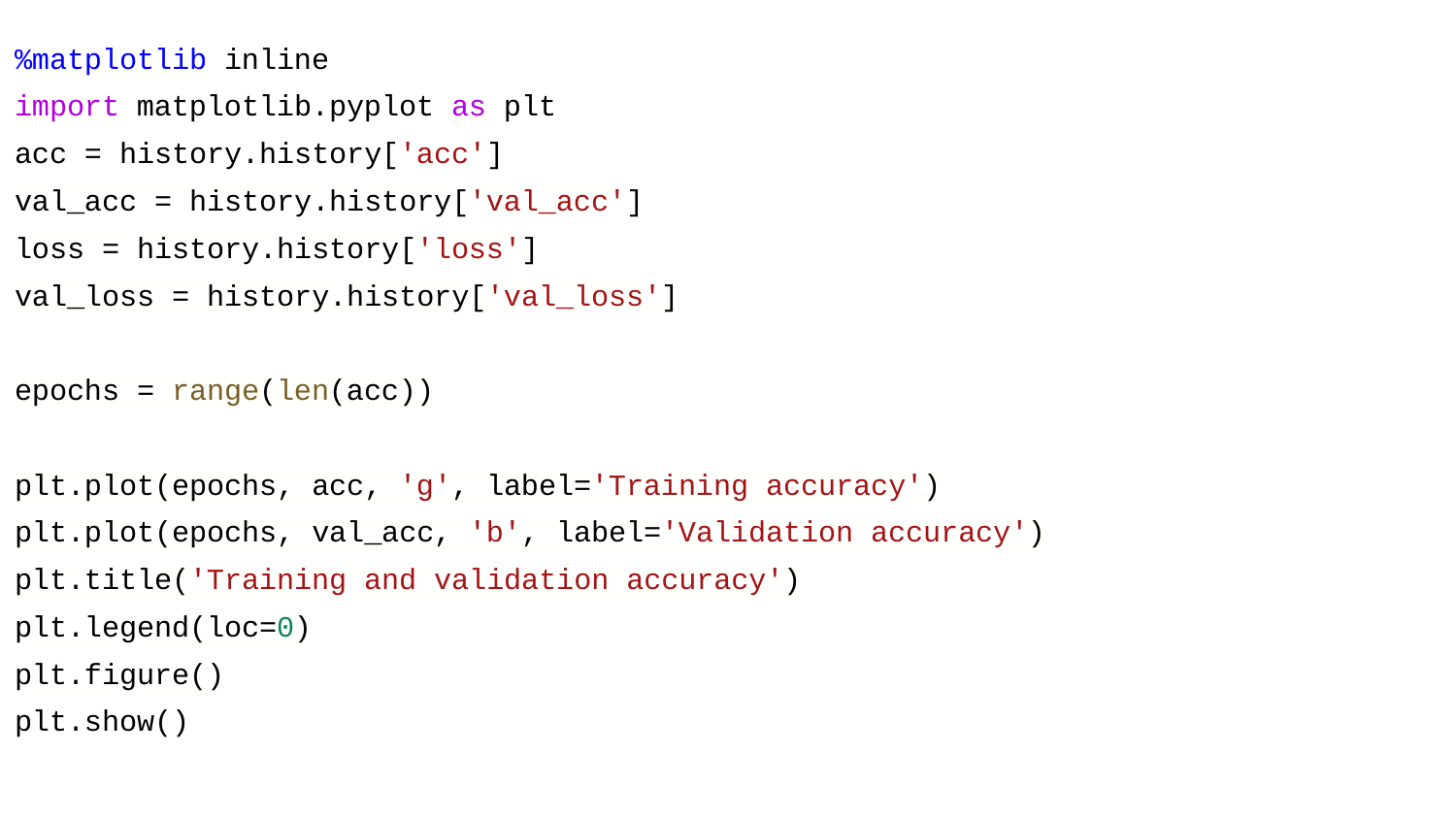

# %matplotlib inline
import matplotlib.pyplot as plt
acc = history.history['acc']
val_acc = history.history['val_acc']
loss = history.history['loss']
val_loss = history.history['val_loss']

epochs = range(len(acc))

plt.plot(epochs, acc, 'g', label='Training accuracy')
plt.plot(epochs, val_acc, 'b', label='Validation accuracy')
plt.title('Training and validation accuracy')
plt.legend(loc=0)
plt.figure()
plt.show()